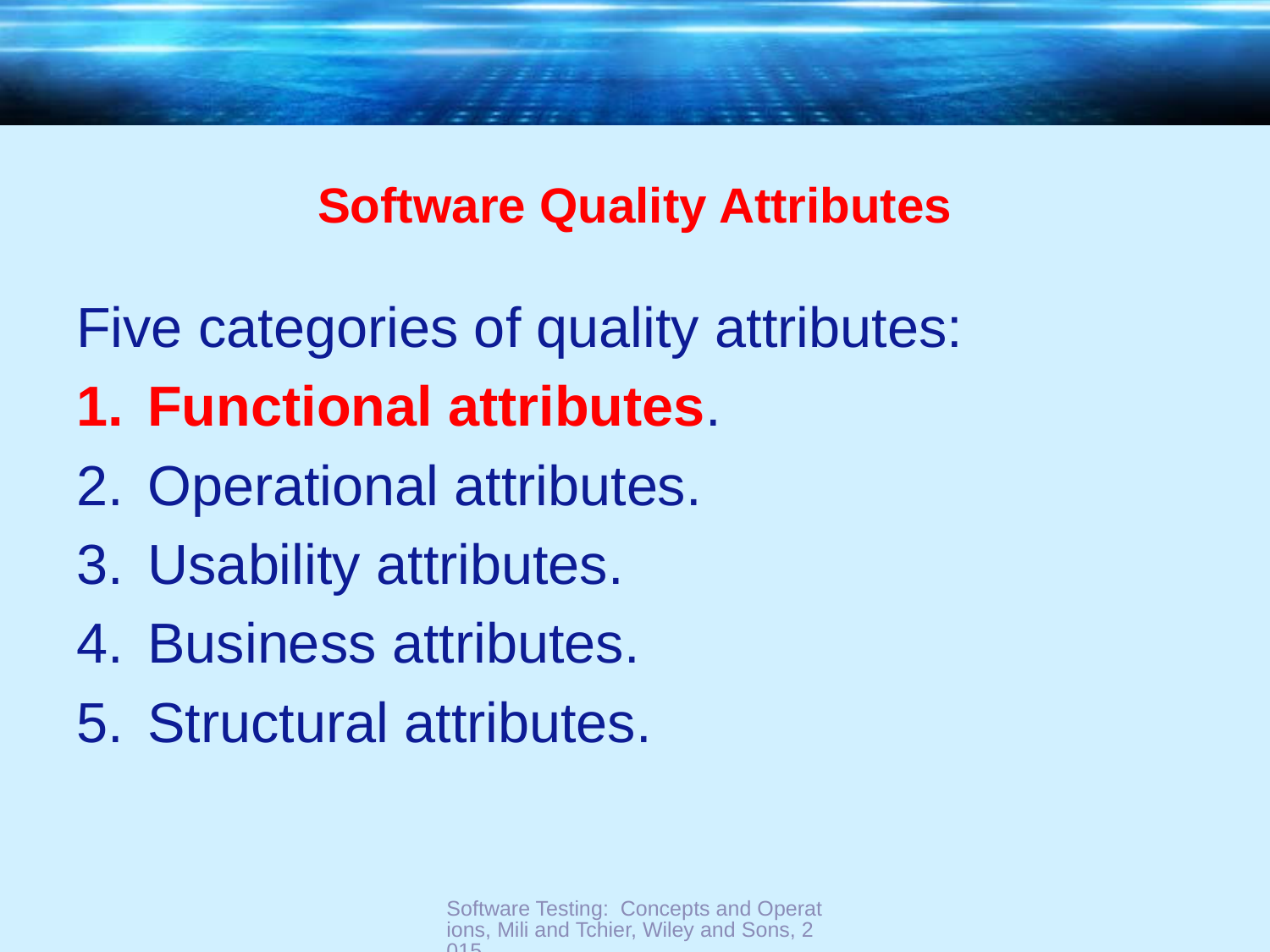

# Software Quality Attributes
Five categories of quality attributes:
Functional attributes.
Operational attributes.
Usability attributes.
Business attributes.
Structural attributes.
Software Testing:  Concepts and Operations, Mili and Tchier, Wiley and Sons, 2015